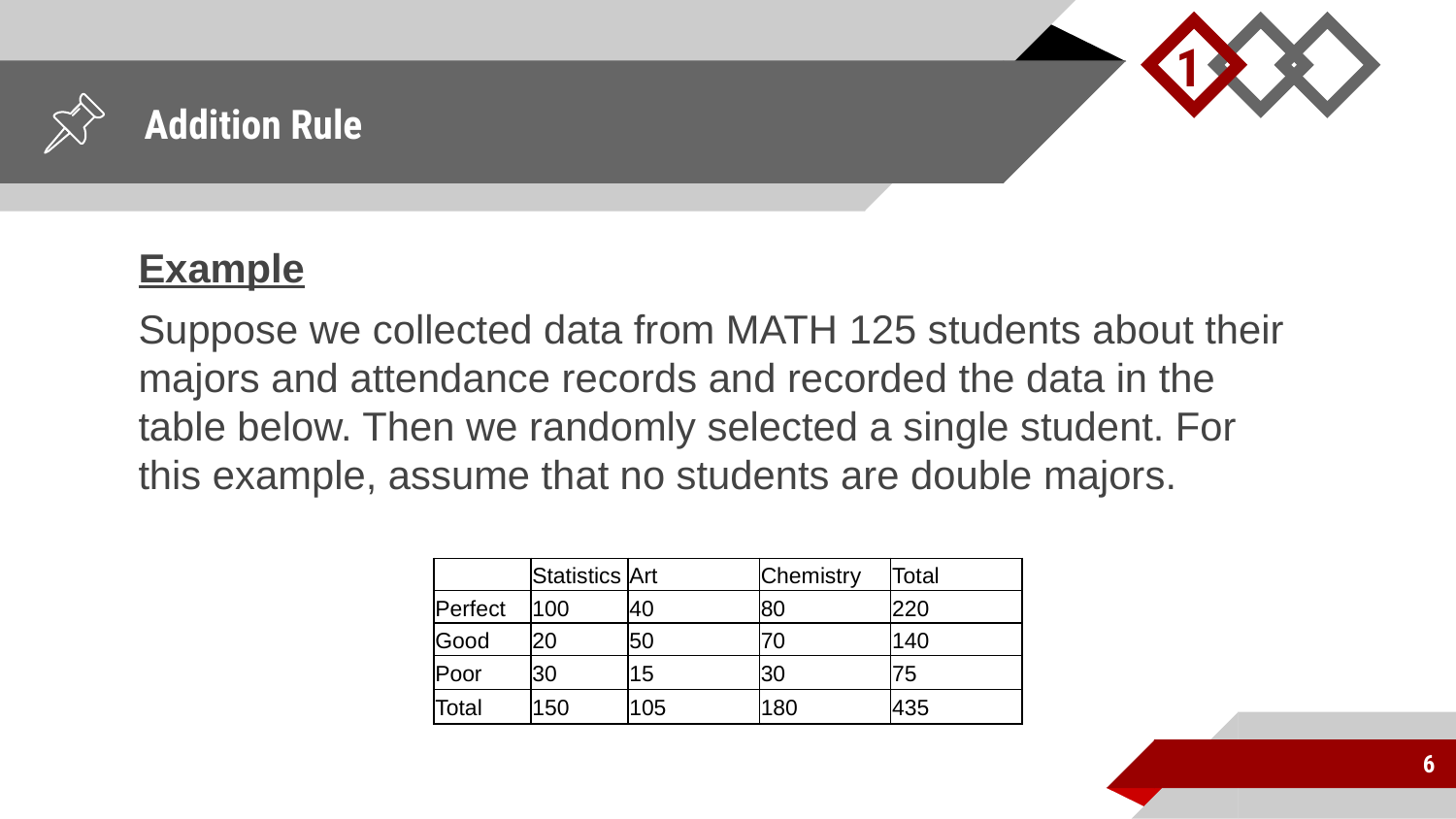

1

# Addition Rule

Example
Suppose we collected data from MATH 125 students about their majors and attendance records and recorded the data in the table below. Then we randomly selected a single student. For this example, assume that no students are double majors.
|  | Statistics | Art | Chemistry | Total |
| --- | --- | --- | --- | --- |
| Perfect | 100 | 40 | 80 | 220 |
| Good | 20 | 50 | 70 | 140 |
| Poor | 30 | 15 | 30 | 75 |
| Total | 150 | 105 | 180 | 435 |
6